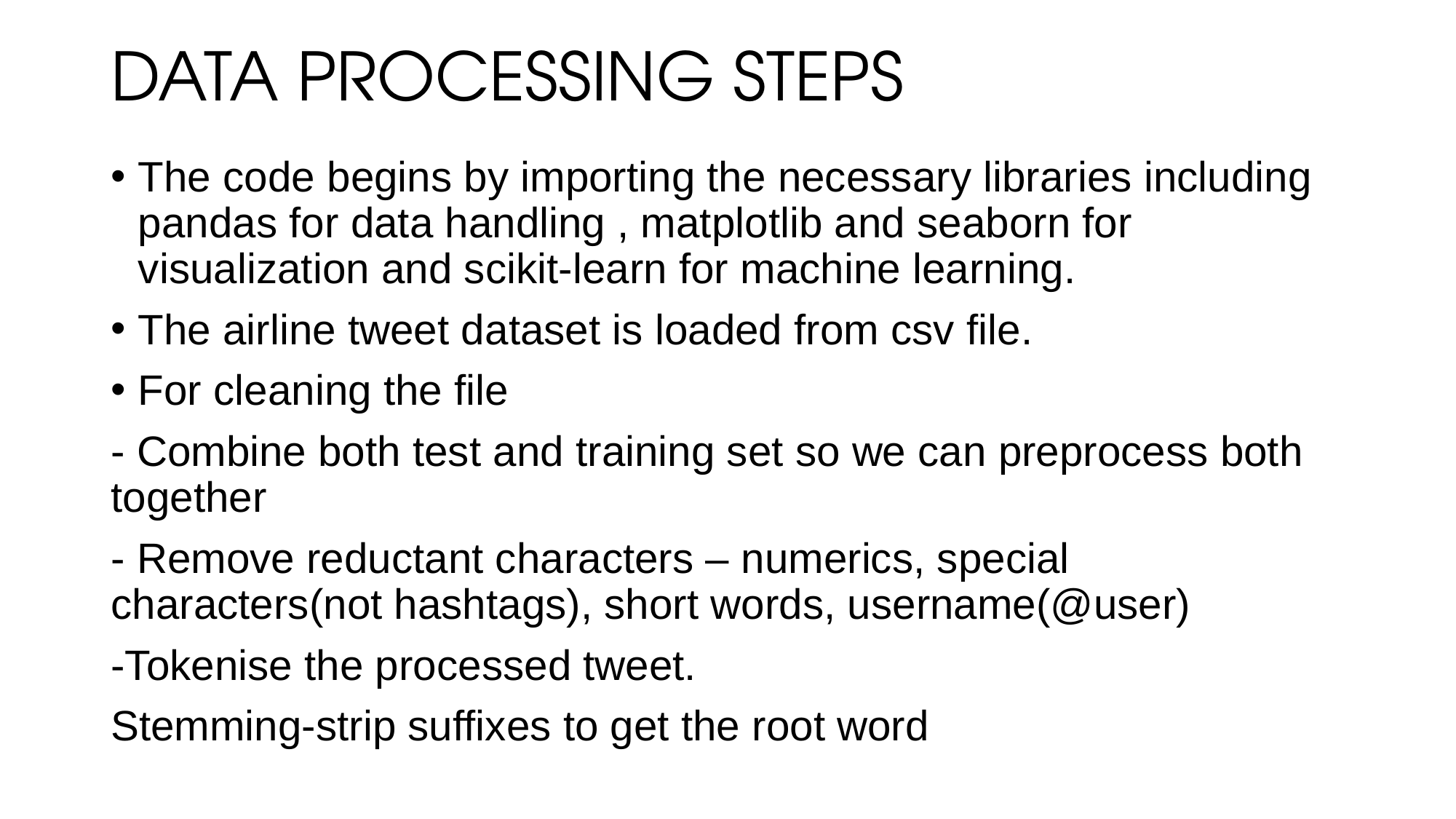

# DATA PROCESSING STEPS
The code begins by importing the necessary libraries including pandas for data handling , matplotlib and seaborn for visualization and scikit-learn for machine learning.
The airline tweet dataset is loaded from csv file.
For cleaning the file
- Combine both test and training set so we can preprocess both together
- Remove reductant characters – numerics, special characters(not hashtags), short words, username(@user)
-Tokenise the processed tweet.
Stemming-strip suffixes to get the root word